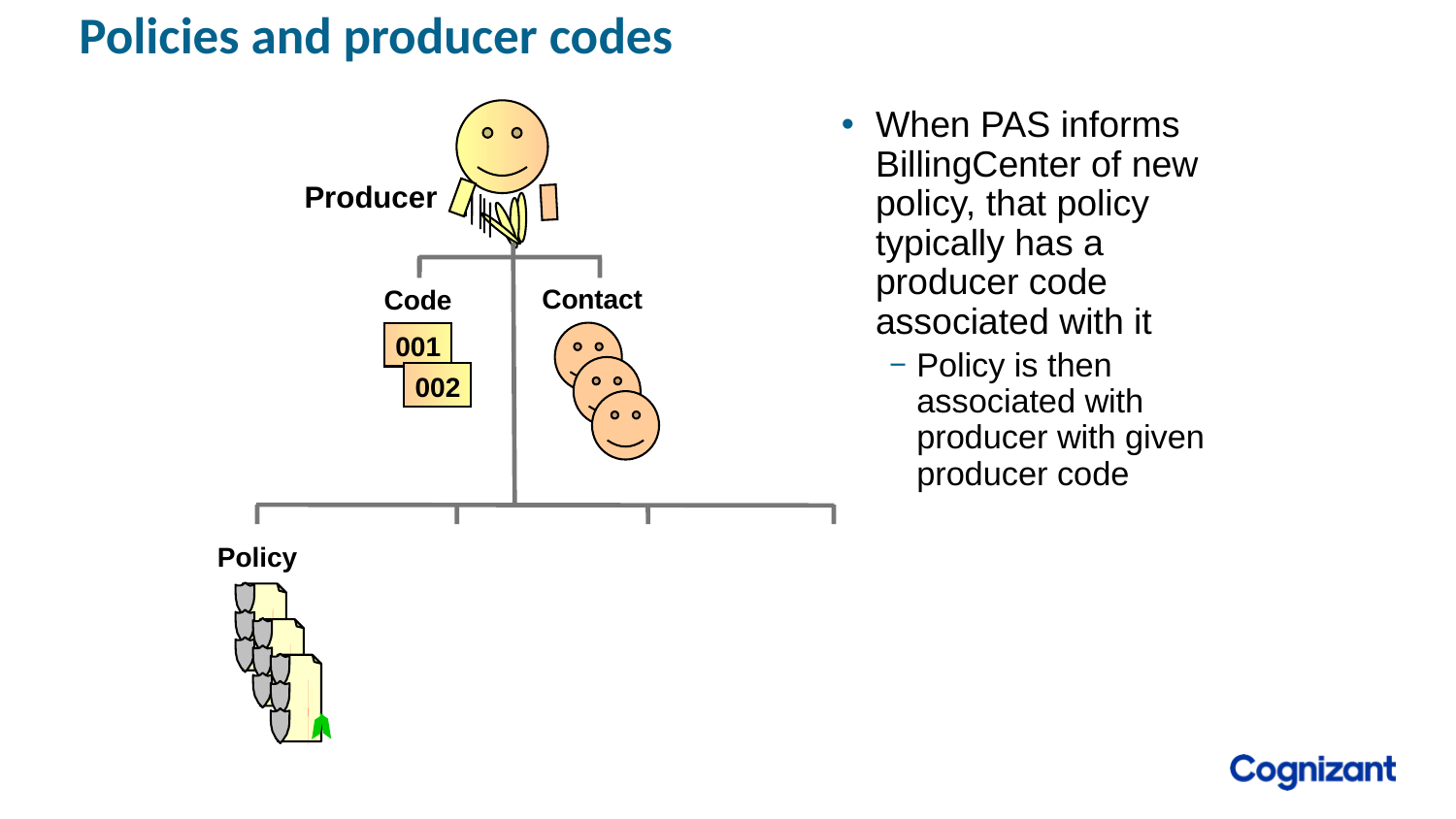

Policies and producer codes

When PAS informs BillingCenter of new policy, that policy typically has a producer code associated with it
Policy is then associated with producer with given producer code
Producer

Contact
Code

001

002

Policy